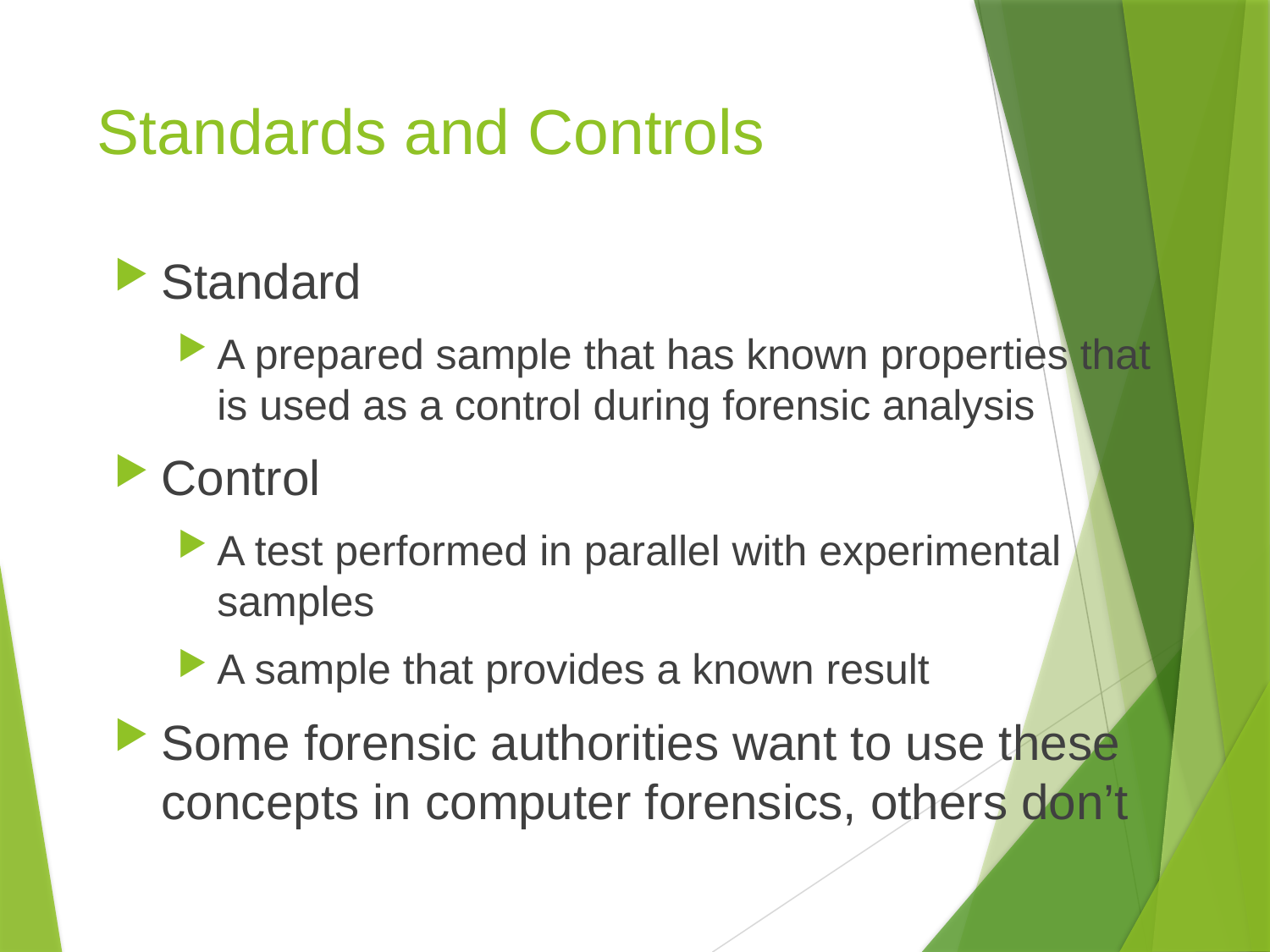

# Standards and Controls
Standard
A prepared sample that has known properties that is used as a control during forensic analysis
Control
A test performed in parallel with experimental samples
A sample that provides a known result
Some forensic authorities want to use these concepts in computer forensics, others don’t